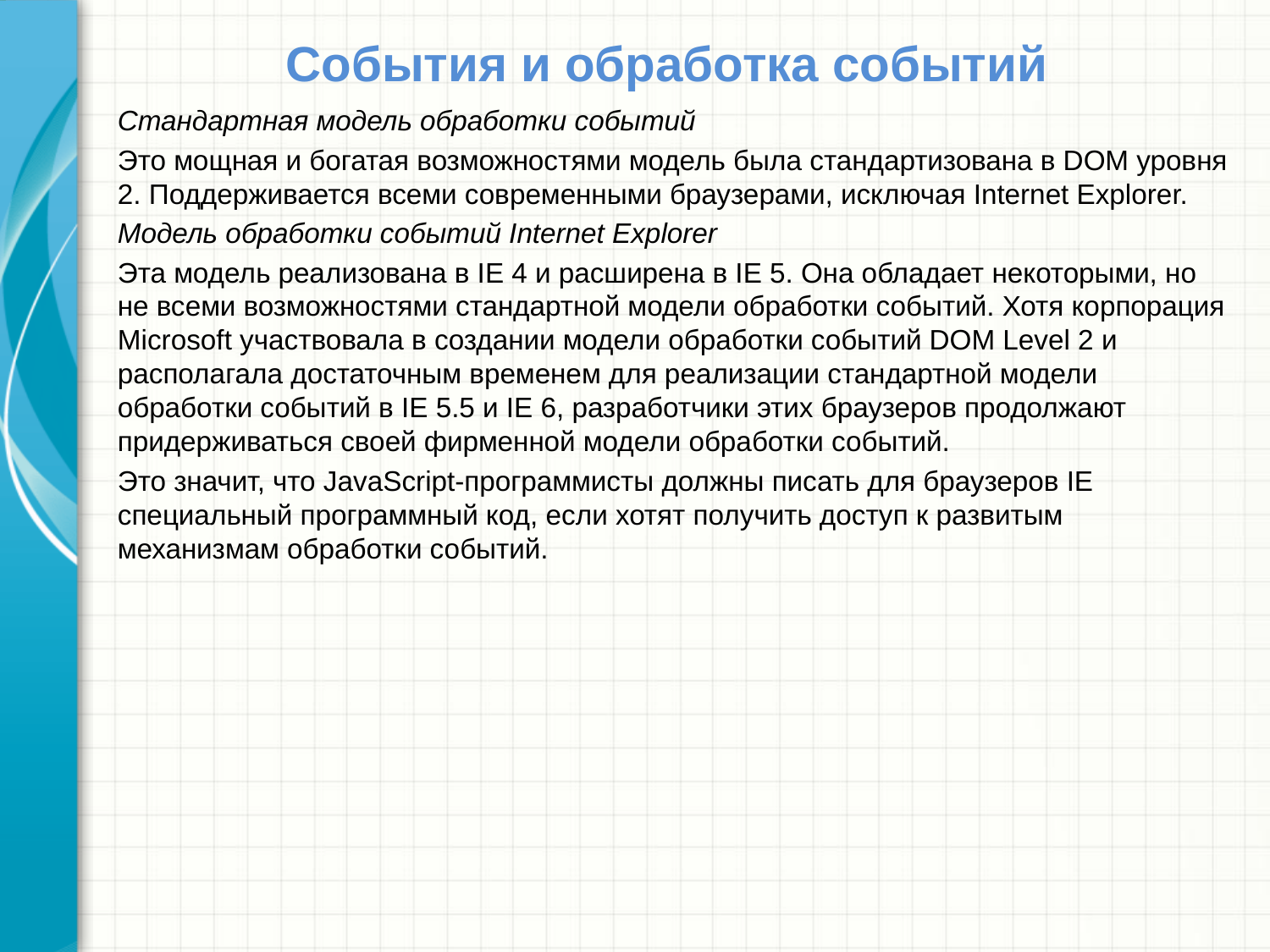

# События и обработка событий
Стандартная модель обработки событий
Это мощная и богатая возможностями модель была стандартизована в DOM уровня 2. Поддерживается всеми современными браузерами, исключая Internet Explorer.
Модель обработки событий Internet Explorer
Эта модель реализована в IE 4 и расширена в IE 5. Она обладает некоторыми, но не всеми возможностями стандартной модели обработки событий. Хотя корпорация Microsoft участвовала в создании модели обработки событий DOM Level 2 и располагала достаточным временем для реализации стандартной модели обработки событий в IE 5.5 и IE 6, разработчики этих браузеров продолжают придерживаться своей фирменной модели обработки событий.
Это значит, что JavaScript-программисты должны писать для браузеров IE специальный программный код, если хотят получить доступ к развитым механизмам обработки событий.